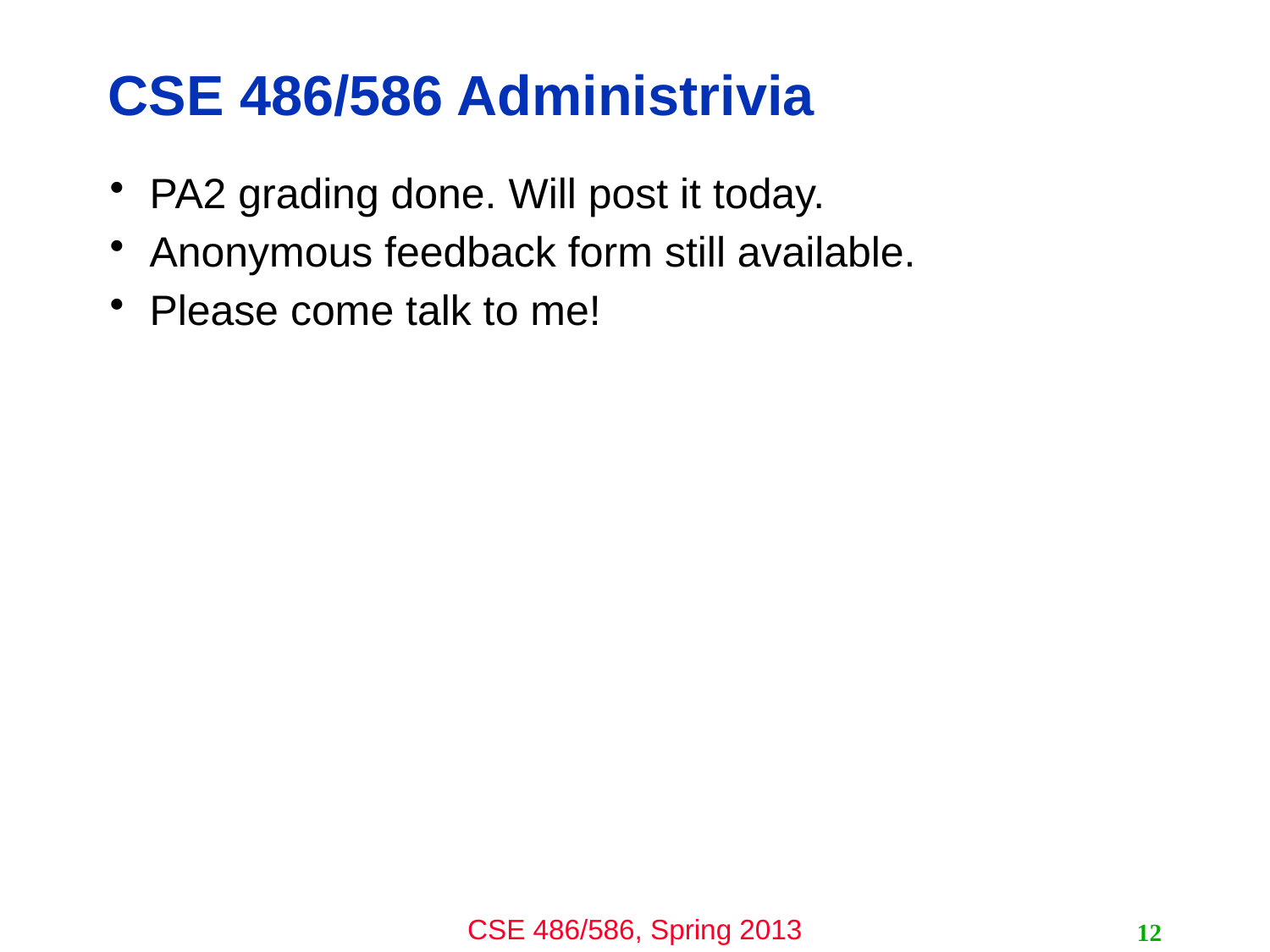

# CSE 486/586 Administrivia
PA2 grading done. Will post it today.
Anonymous feedback form still available.
Please come talk to me!
12